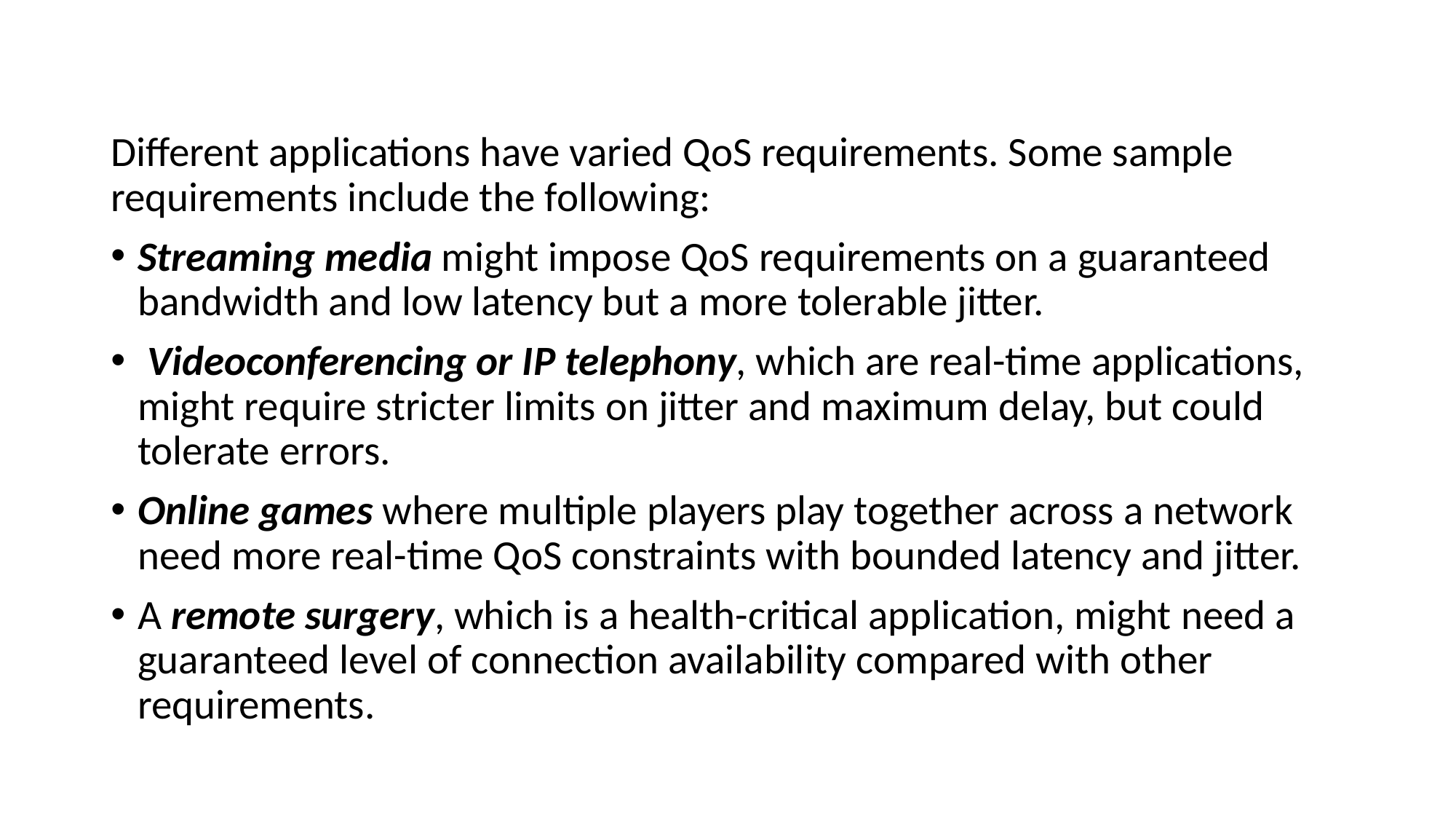

Different applications have varied QoS requirements. Some sample requirements include the following:
Streaming media might impose QoS requirements on a guaranteed bandwidth and low latency but a more tolerable jitter.
 Videoconferencing or IP telephony, which are real-time applications, might require stricter limits on jitter and maximum delay, but could tolerate errors.
Online games where multiple players play together across a network need more real-time QoS constraints with bounded latency and jitter.
A remote surgery, which is a health-critical application, might need a guaranteed level of connection availability compared with other requirements.